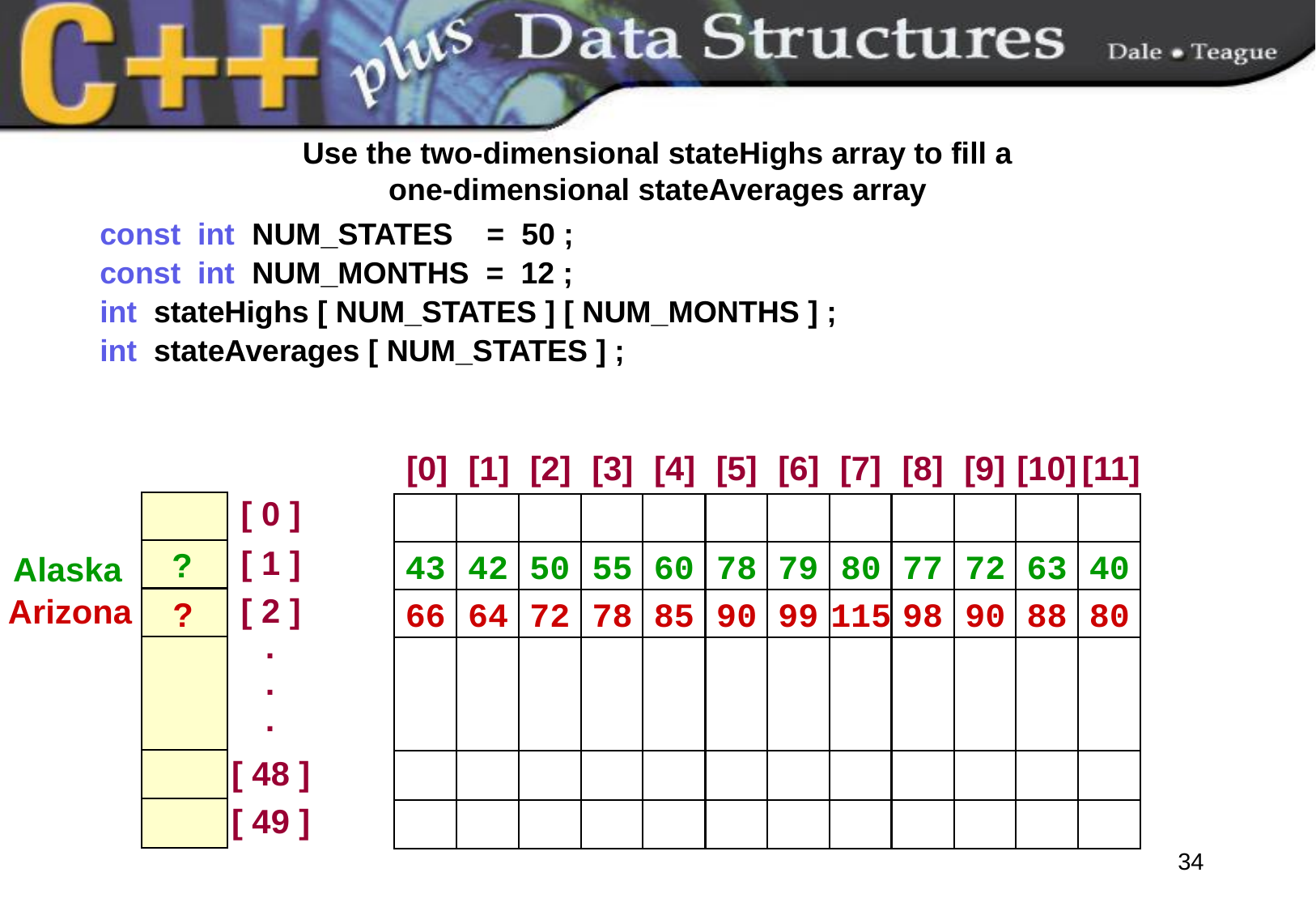

# Use the two-dimensional stateHighs array to fill a one-dimensional stateAverages array
const  int  NUM_STATES    =  50 ;
const  int  NUM_MONTHS  =  12 ;
int  stateHighs [ NUM_STATES ] [ NUM_MONTHS ] ;
int  stateAverages [ NUM_STATES ] ;
[0]
[1]
[2]
[3]
[4]
[5]
[6]
[7]
[8]
[9]
[10]
[11]

43
66

42
64

50
72

55
78

60
85

78
90

79
99

80
115

77
98

72
90

63
88

40
80

[ 0 ]
[ 1 ]
[ 2 ]
.
.
.
[ 48 ]
[ 49 ]

?
Alaska
Arizona
?
34